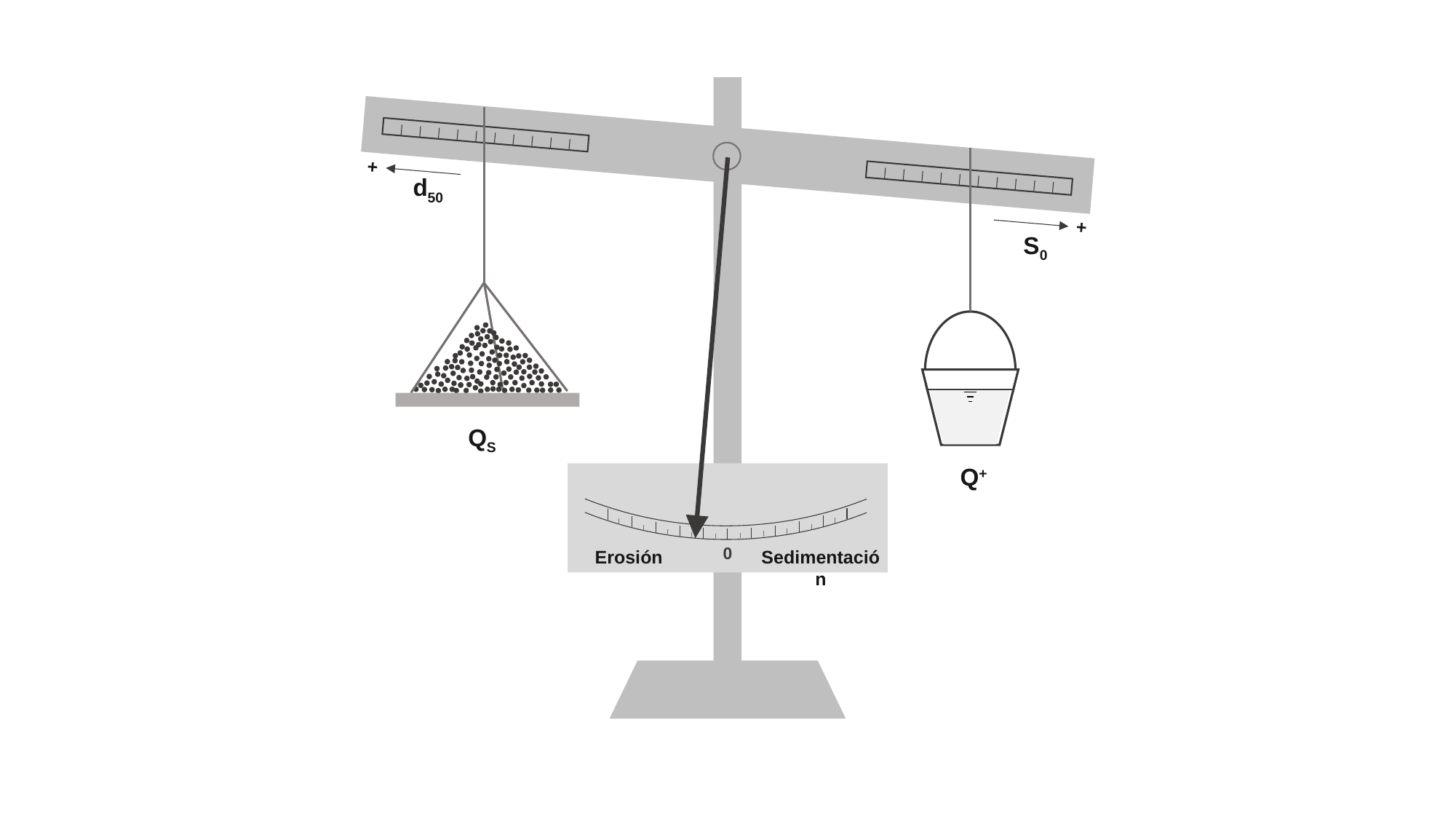

+
+
d50
S0

QS
Q+
0
Erosión
Sedimentación